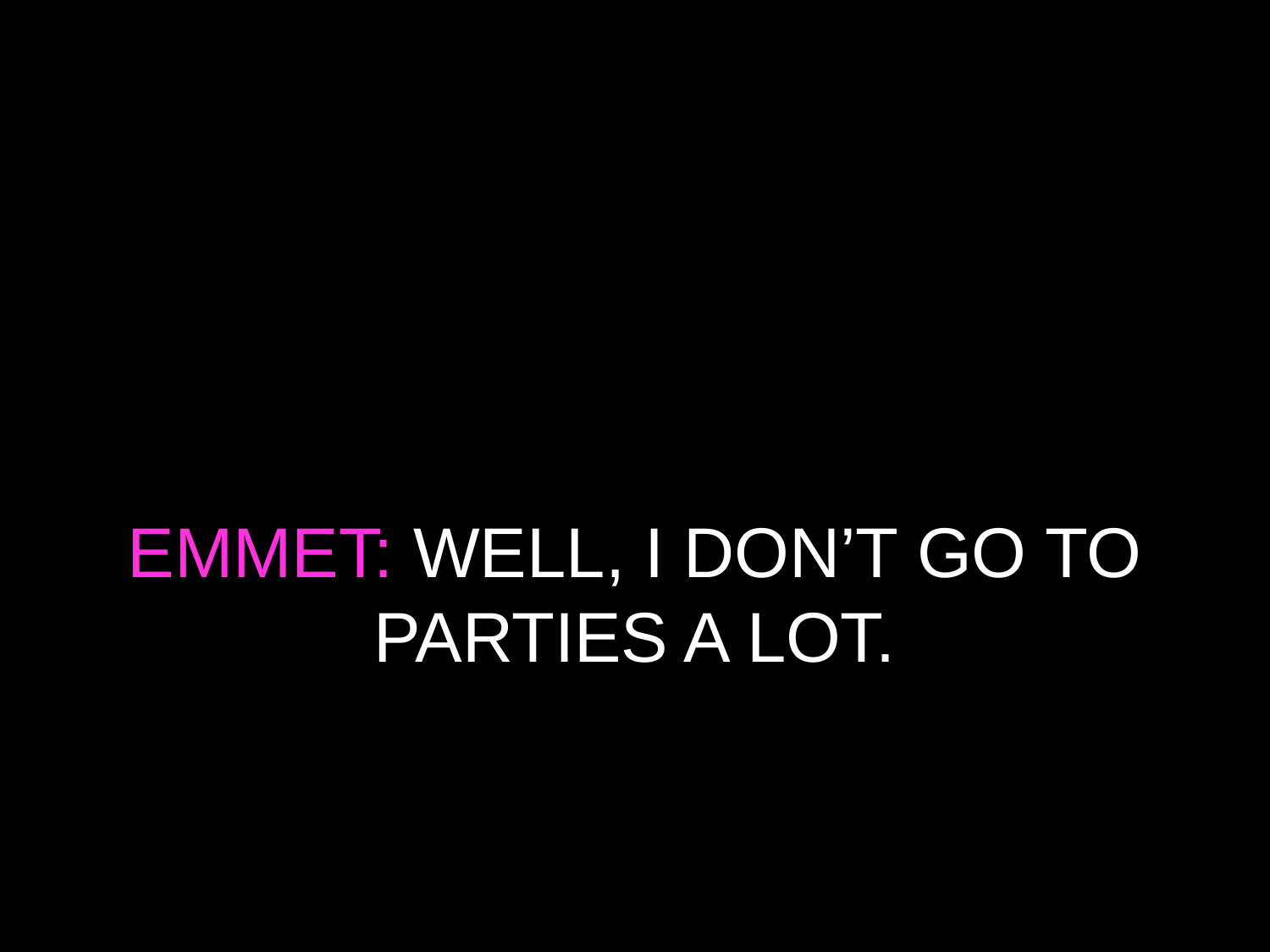

# EMMET: WELL, I DON’T GO TO PARTIES A LOT.